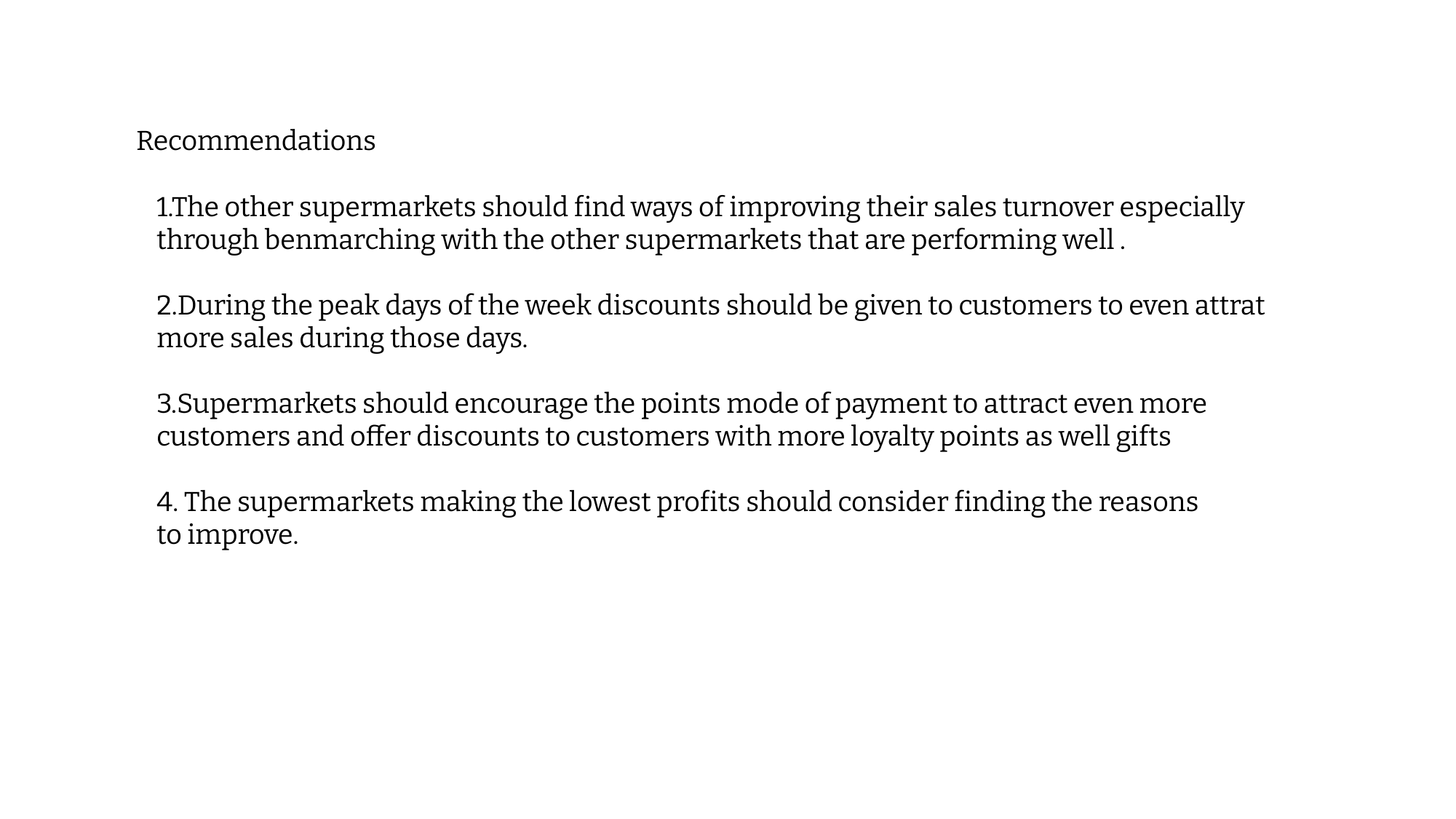

Recommendations
1.The other supermarkets should find ways of improving their sales turnover especially
through benmarching with the other supermarkets that are performing well .

2.During the peak days of the week discounts should be given to customers to even attrat more sales during those days.

3.Supermarkets should encourage the points mode of payment to attract even more customers and offer discounts to customers with more loyalty points as well gifts

4. The supermarkets making the lowest profits should consider finding the reasons
to improve.